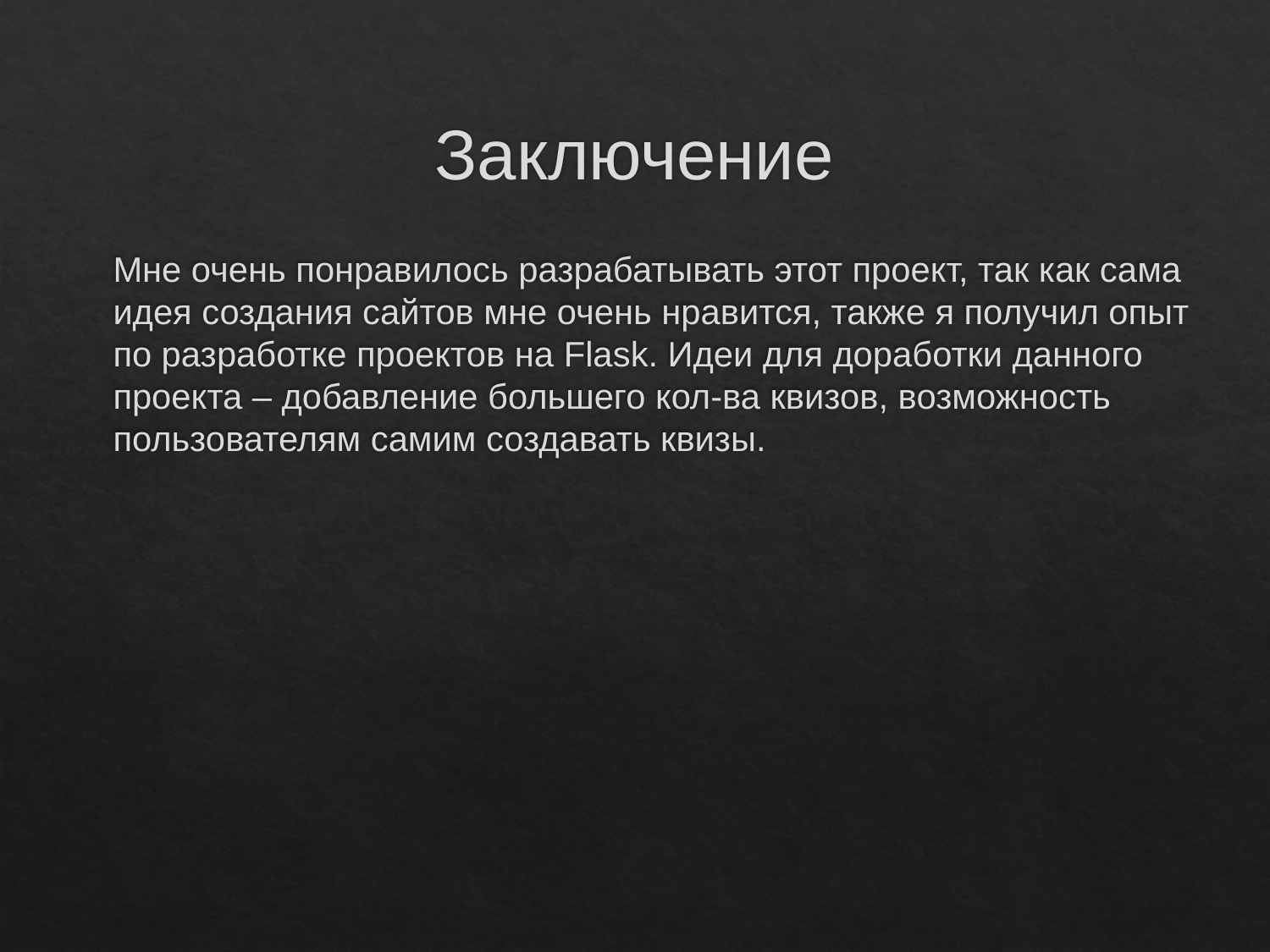

# Заключение
Мне очень понравилось разрабатывать этот проект, так как сама идея создания сайтов мне очень нравится, также я получил опыт по разработке проектов на Flask. Идеи для доработки данного проекта – добавление большего кол-ва квизов, возможность пользователям самим создавать квизы.